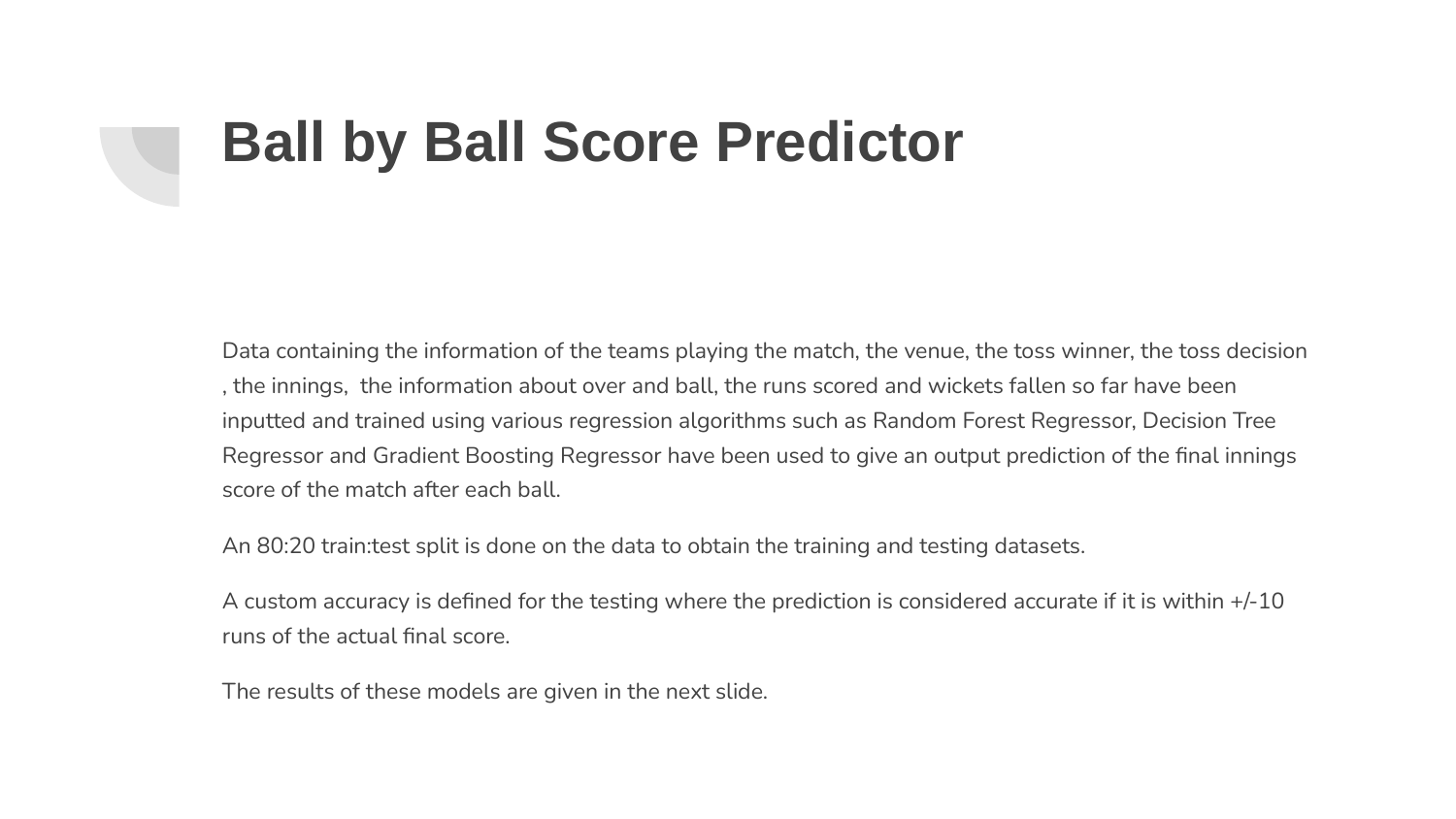

# Ball by Ball Score Predictor
Data containing the information of the teams playing the match, the venue, the toss winner, the toss decision , the innings,  the information about over and ball, the runs scored and wickets fallen so far have been inputted and trained using various regression algorithms such as Random Forest Regressor, Decision Tree Regressor and Gradient Boosting Regressor have been used to give an output prediction of the final innings score of the match after each ball.
An 80:20 train:test split is done on the data to obtain the training and testing datasets.
A custom accuracy is defined for the testing where the prediction is considered accurate if it is within +/-10 runs of the actual final score.
The results of these models are given in the next slide.